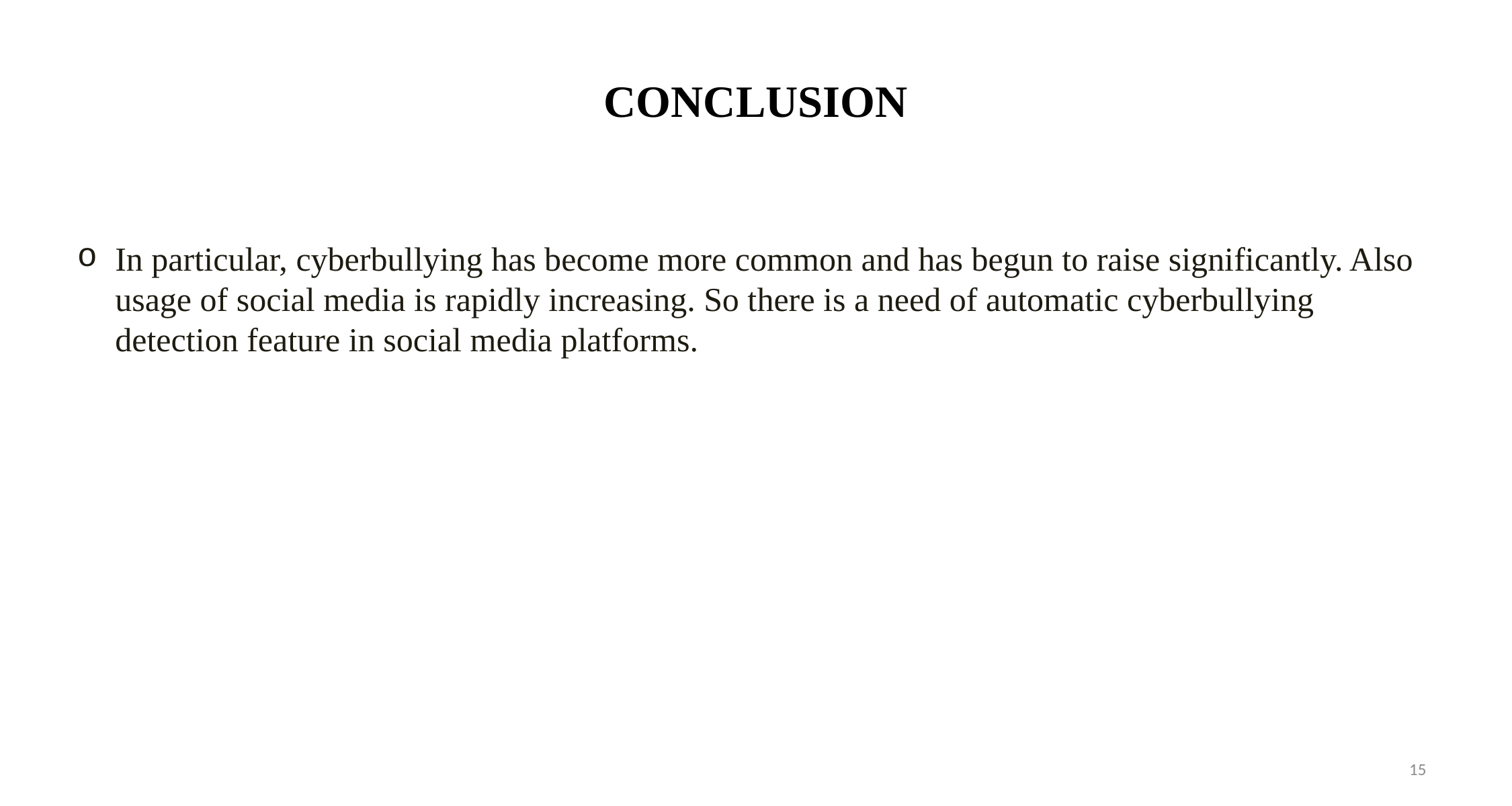

# CONCLUSION
In particular, cyberbullying has become more common and has begun to raise significantly. Also usage of social media is rapidly increasing. So there is a need of automatic cyberbullying detection feature in social media platforms.
15